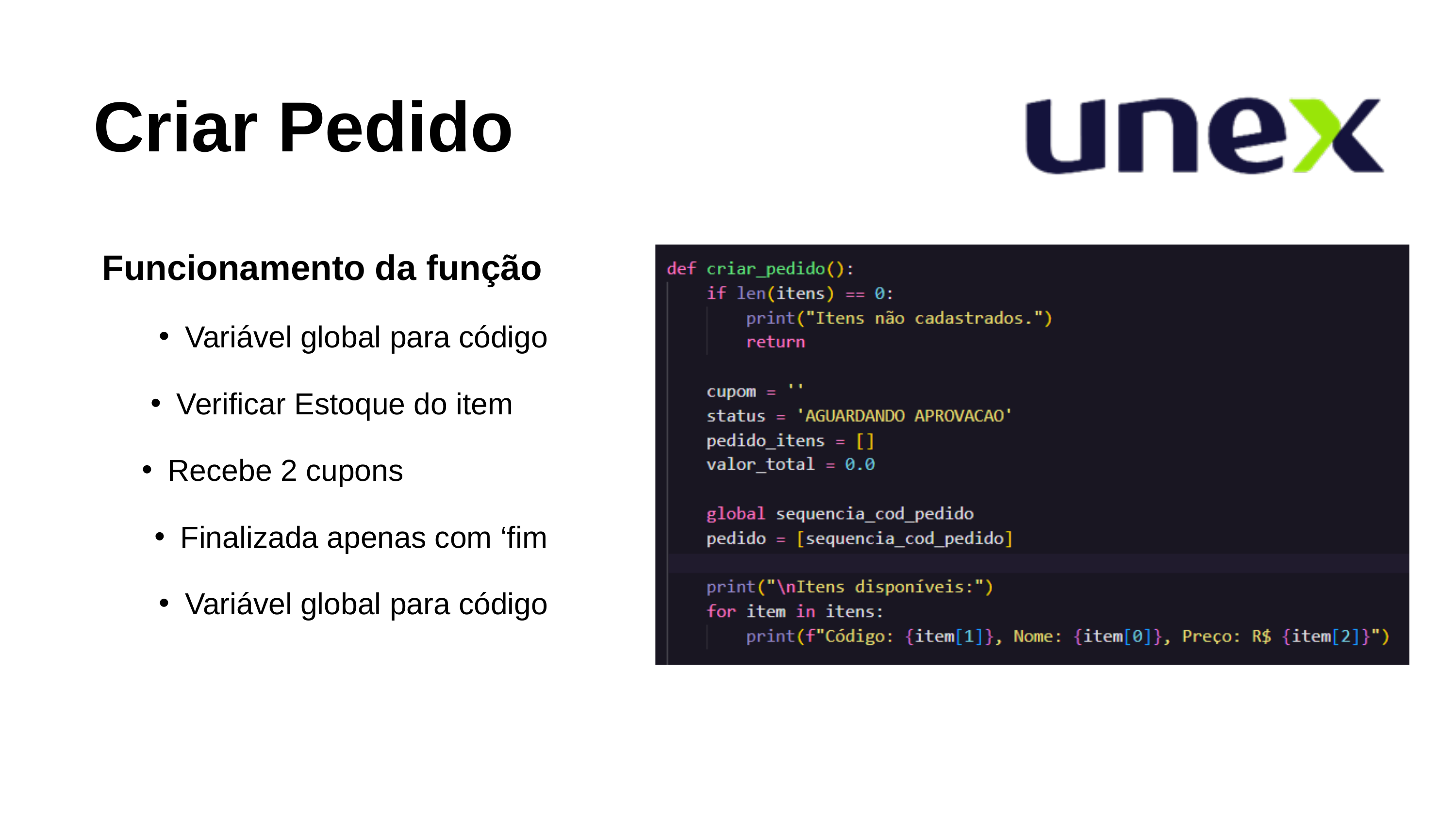

Criar Pedido
Funcionamento da função

Variável global para código
Verificar Estoque do item
Recebe 2 cupons
Finalizada apenas com ‘fim
Variável global para código